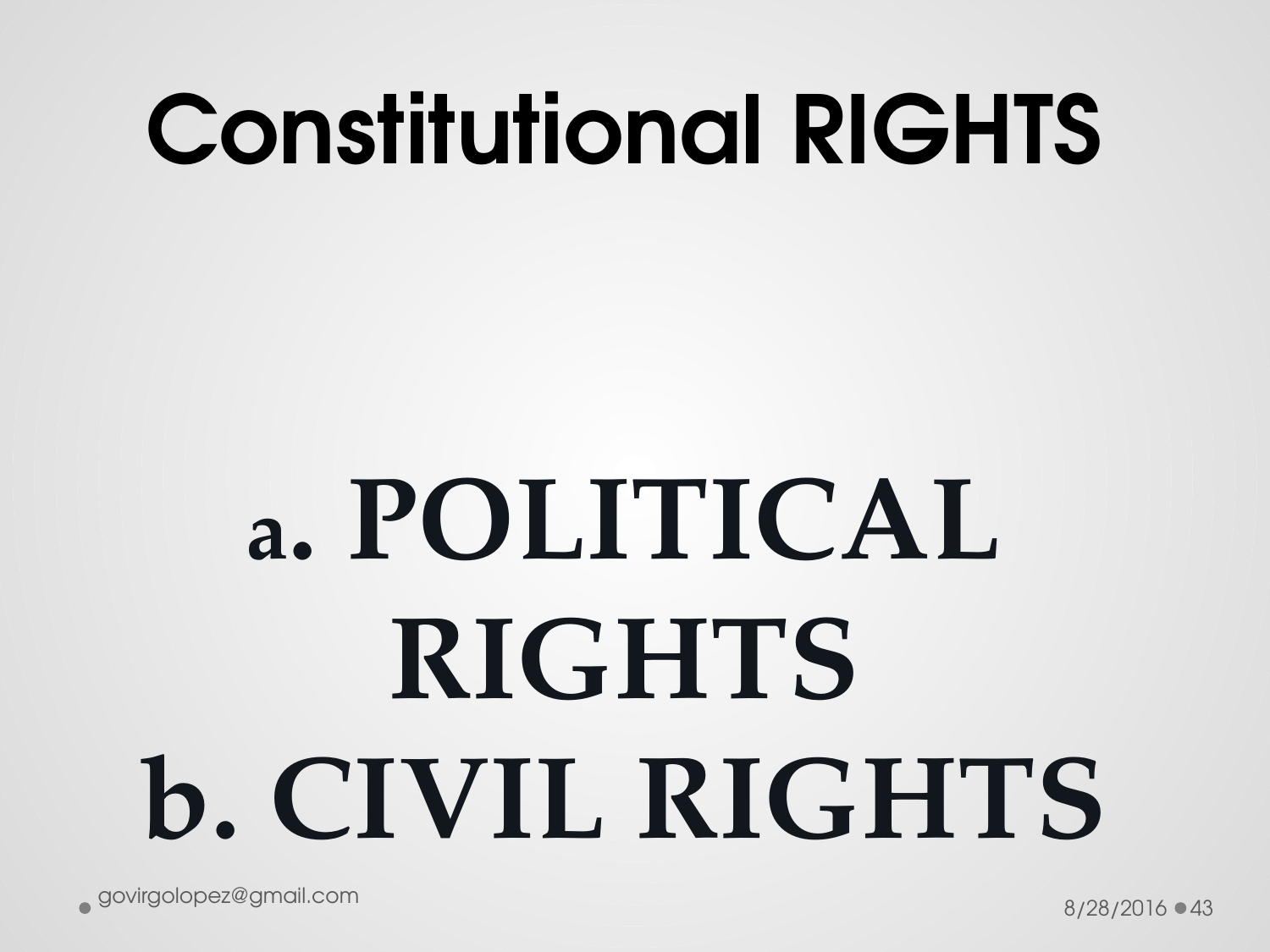

Constitutional RIGHTS
# a. POLITICAL RIGHTS b. CIVIL RIGHTS
govirgolopez@gmail.com

8/28/2016
43